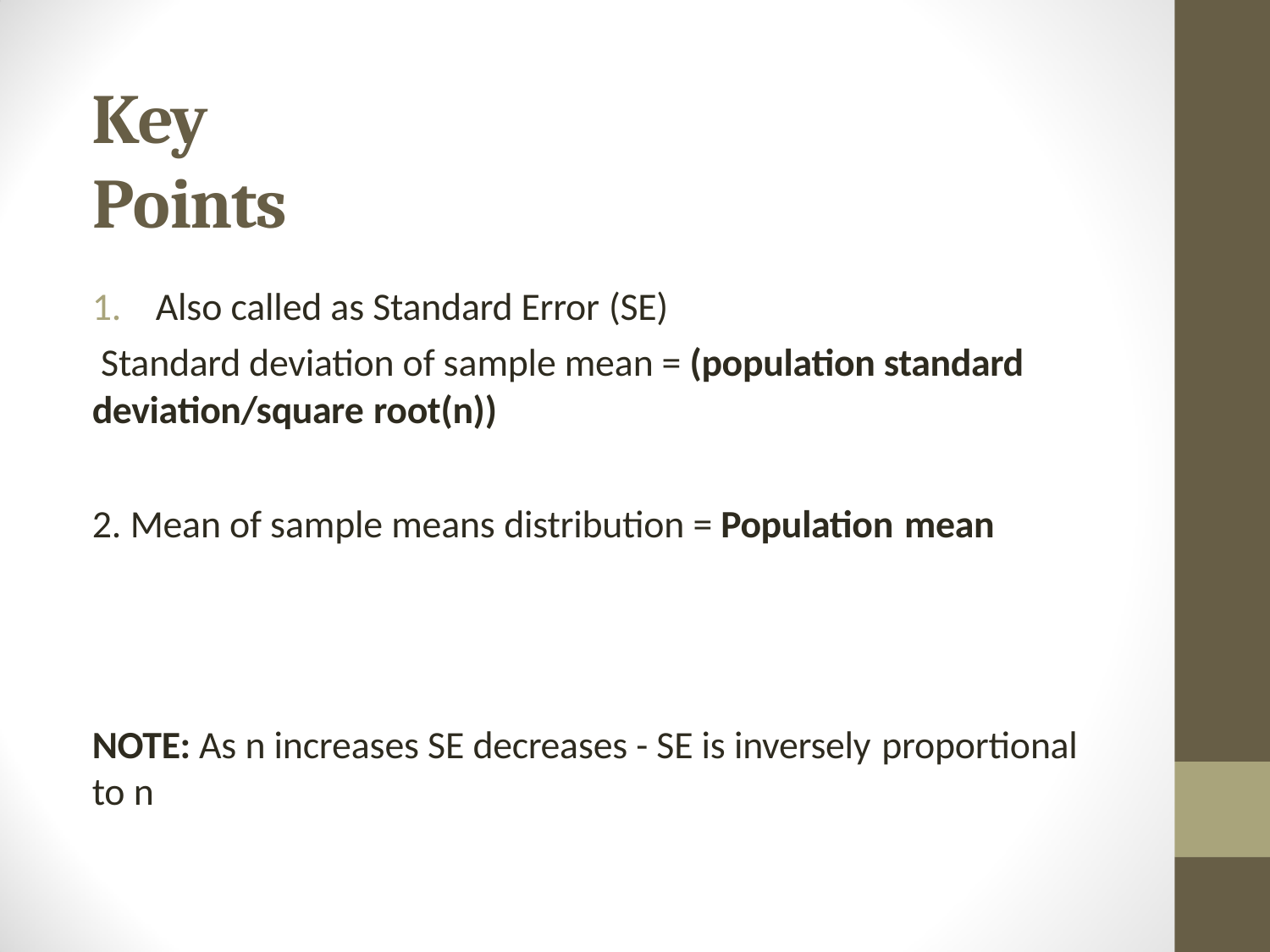

# Key Points
Also called as Standard Error (SE)
Standard deviation of sample mean = (population standard  deviation/square root(n))

Mean of sample means distribution = Population mean
NOTE: As n increases SE decreases - SE is inversely proportional
to n